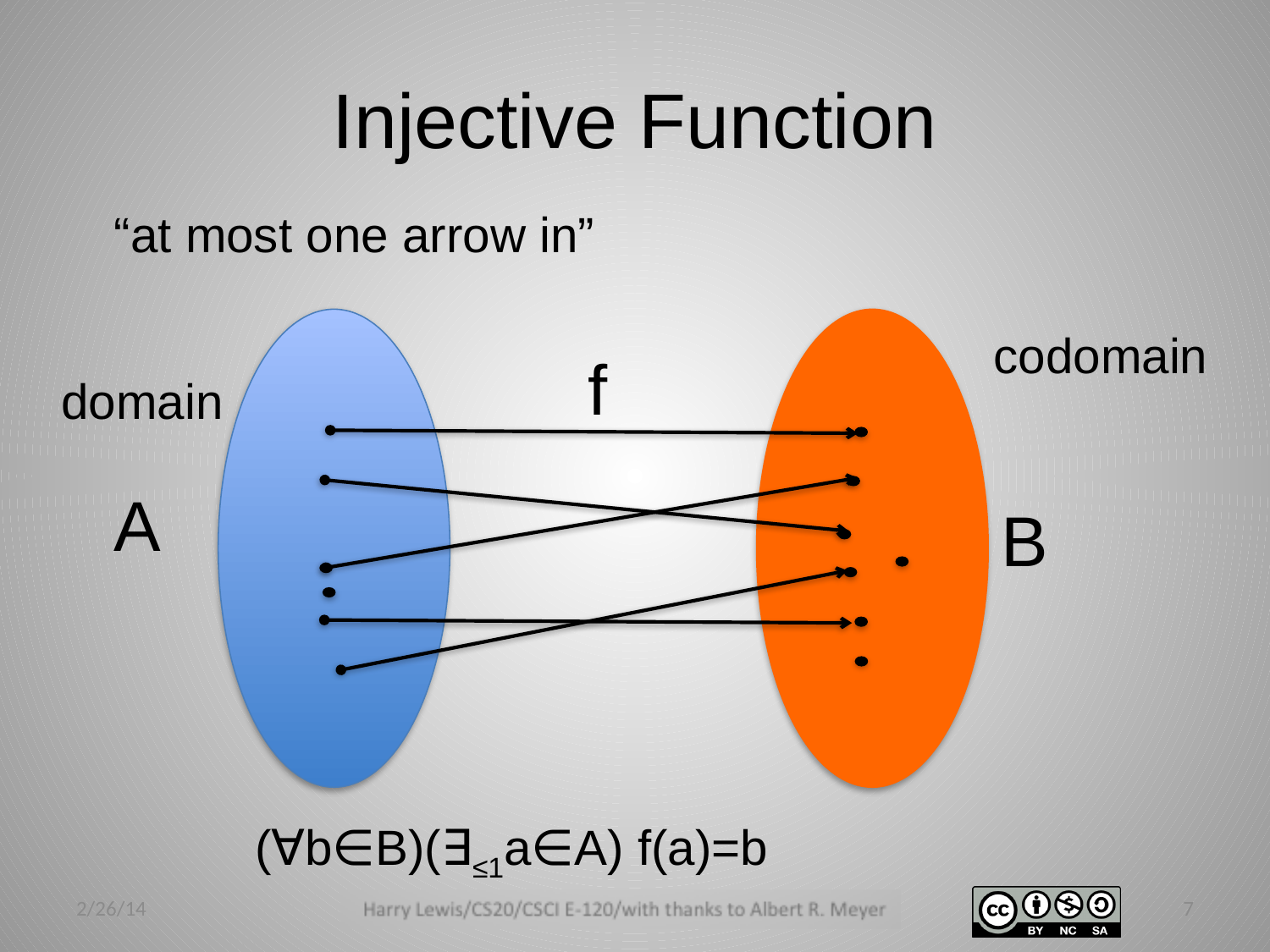

# Injective Function
“at most one arrow in”

codomain
f
domain

A

B

(∀b∈B)(∃≤1a∈A) f(a)=b
2/26/14
7